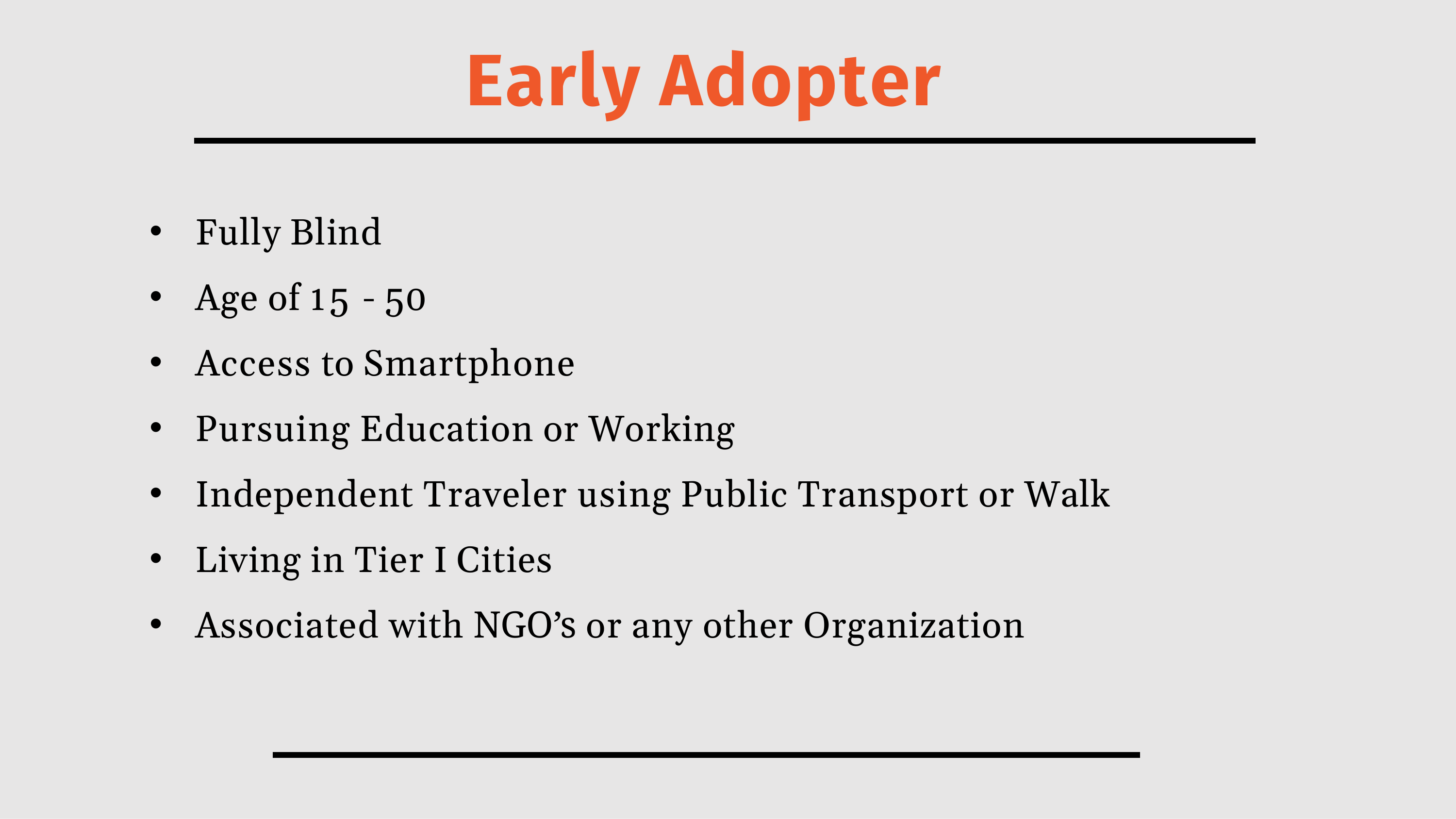

# Early Adopter

Fully Blind
Age of 15 - 50
Access to Smartphone
Pursuing Education or Working
Independent Traveler using Public Transport or Walk
Living in Tier I Cities
Associated with NGO’s or any other Organization